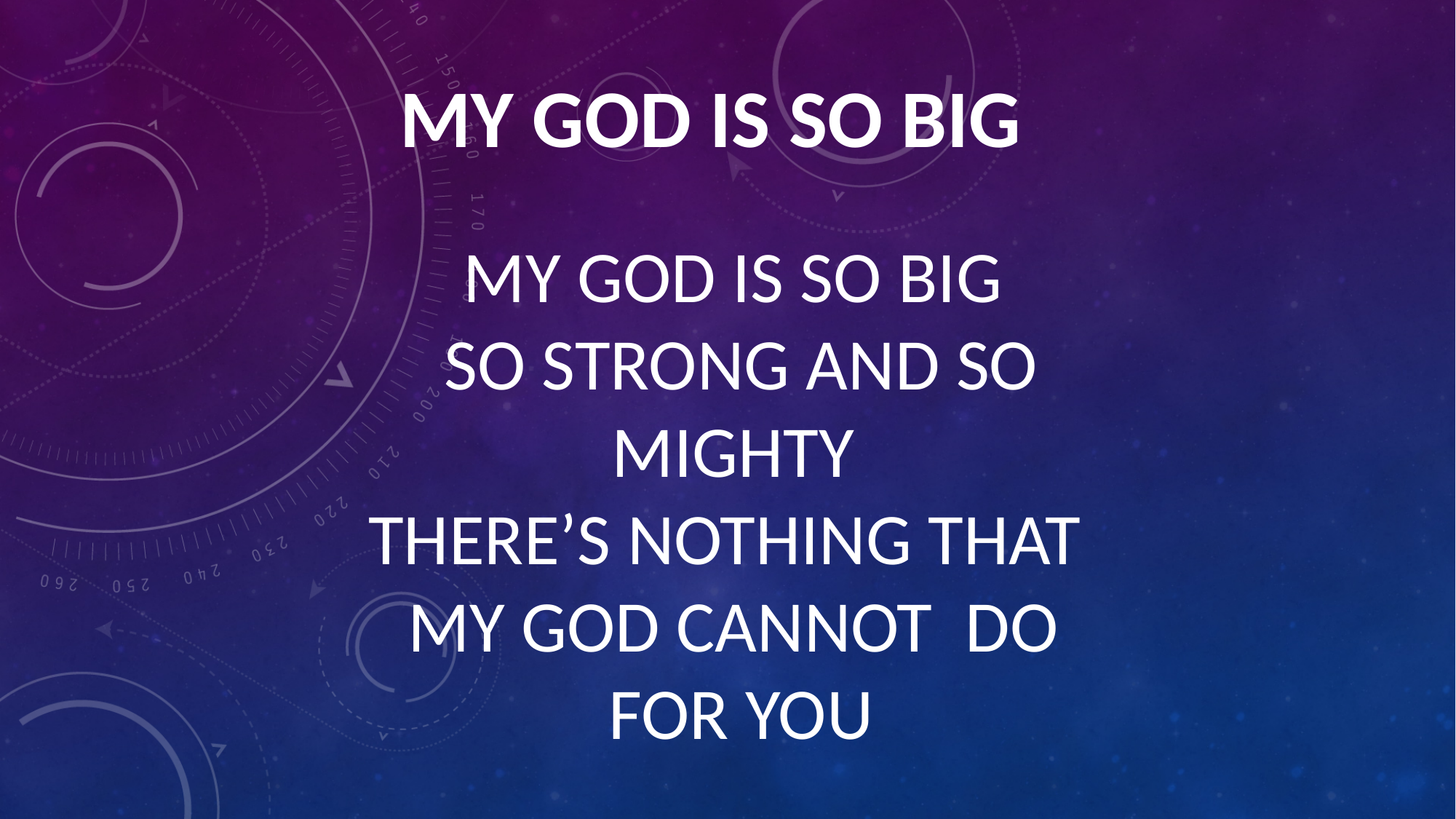

MY GOD IS SO BIG
# My god is so BIG so strong and so mighty there’s nothing that   MY GOD cannot  do for you